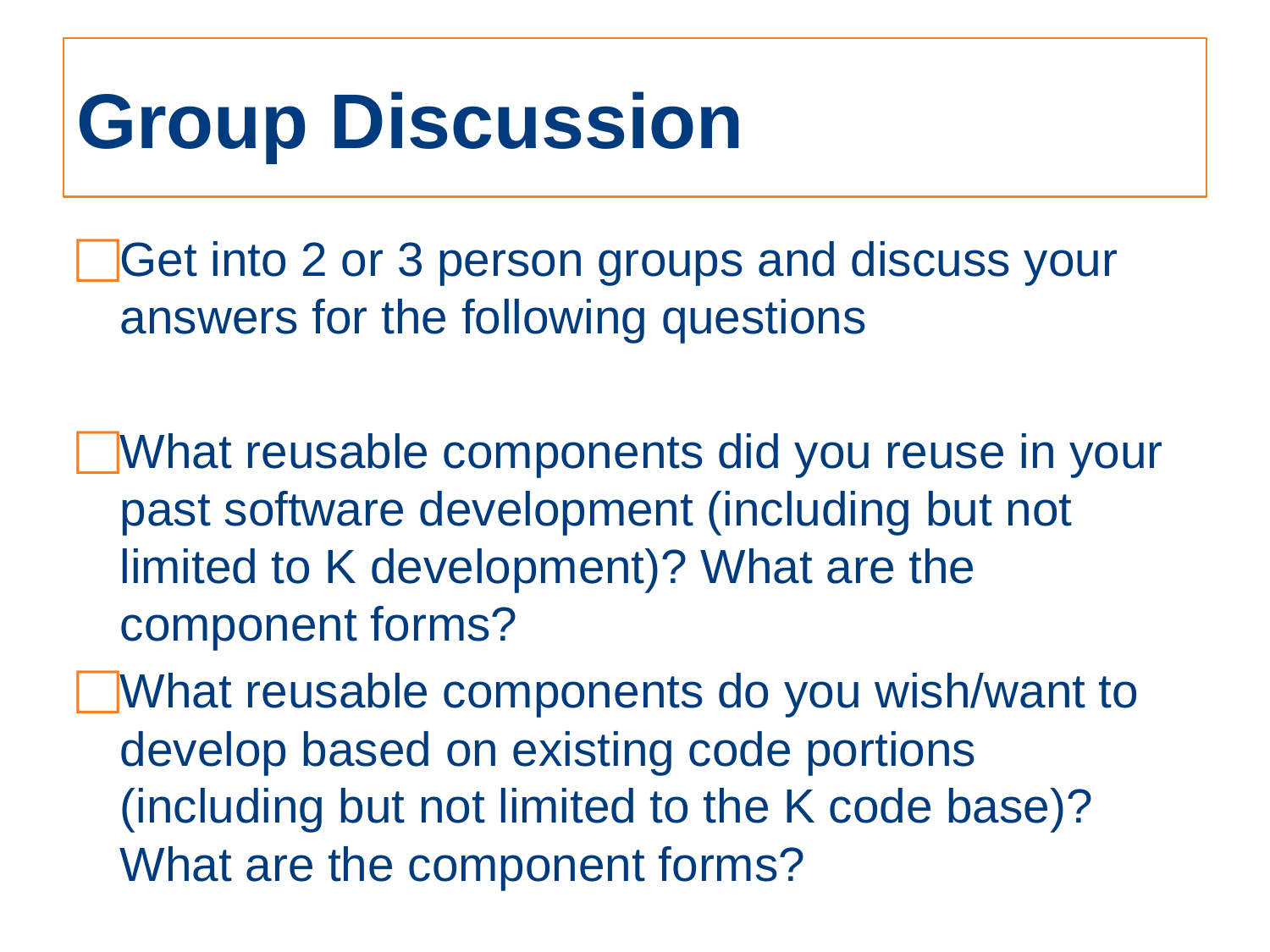

# Group Discussion
Get into 2 or 3 person groups and discuss your answers for the following questions

What reusable components did you reuse in your past software development (including but not limited to K development)? What are the component forms?
What reusable components do you wish/want to develop based on existing code portions (including but not limited to the K code base)? What are the component forms?